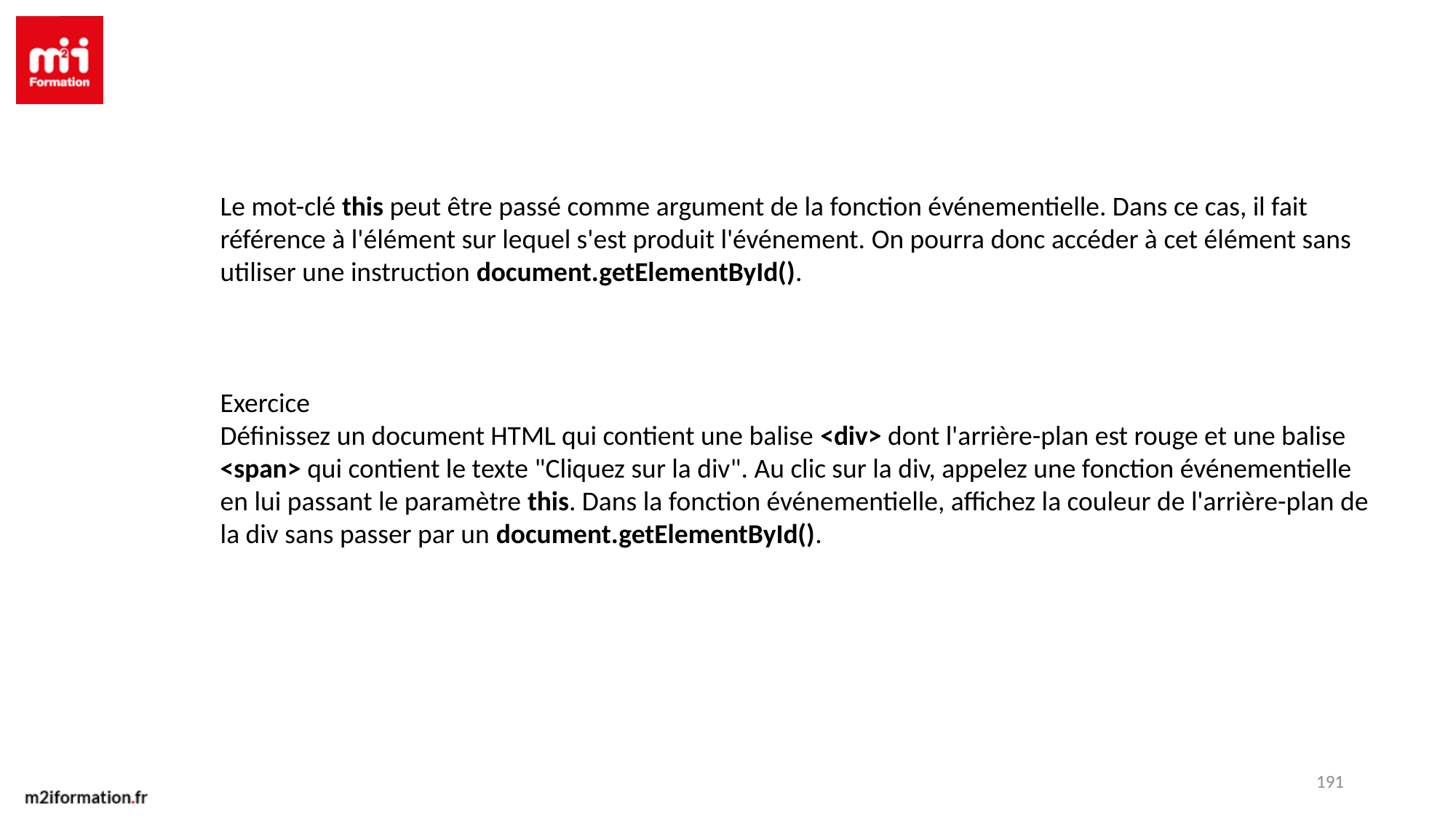

Le mot-clé this peut être passé comme argument de la fonction événementielle. Dans ce cas, il fait référence à l'élément sur lequel s'est produit l'événement. On pourra donc accéder à cet élément sans utiliser une instruction document.getElementById().

Exercice
Définissez un document HTML qui contient une balise <div> dont l'arrière-plan est rouge et une balise <span> qui contient le texte "Cliquez sur la div". Au clic sur la div, appelez une fonction événementielle en lui passant le paramètre this. Dans la fonction événementielle, affichez la couleur de l'arrière-plan de la div sans passer par un document.getElementById().
191